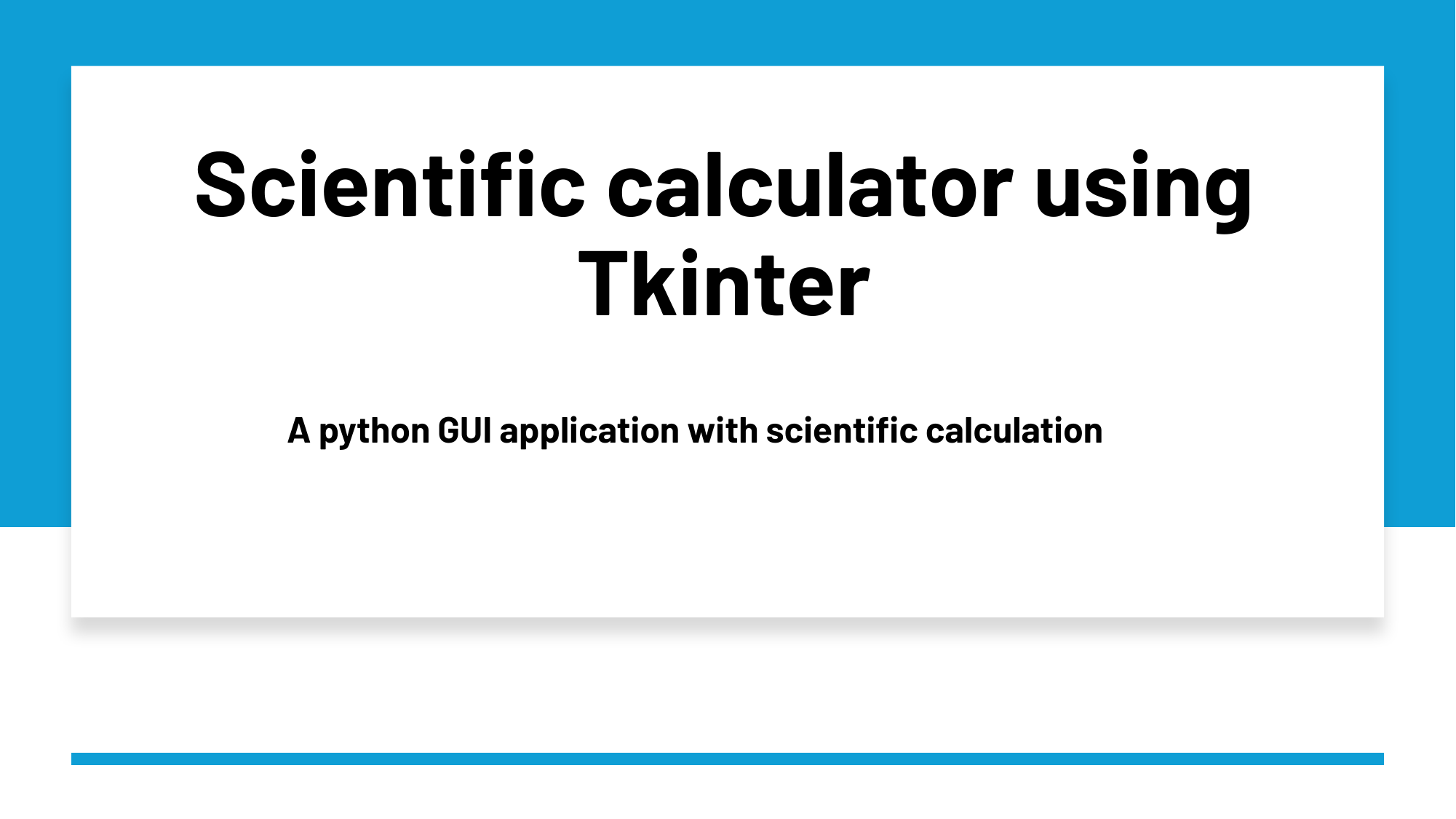

# Scientific calculator using Tkinter
A python GUI application with scientific calculation